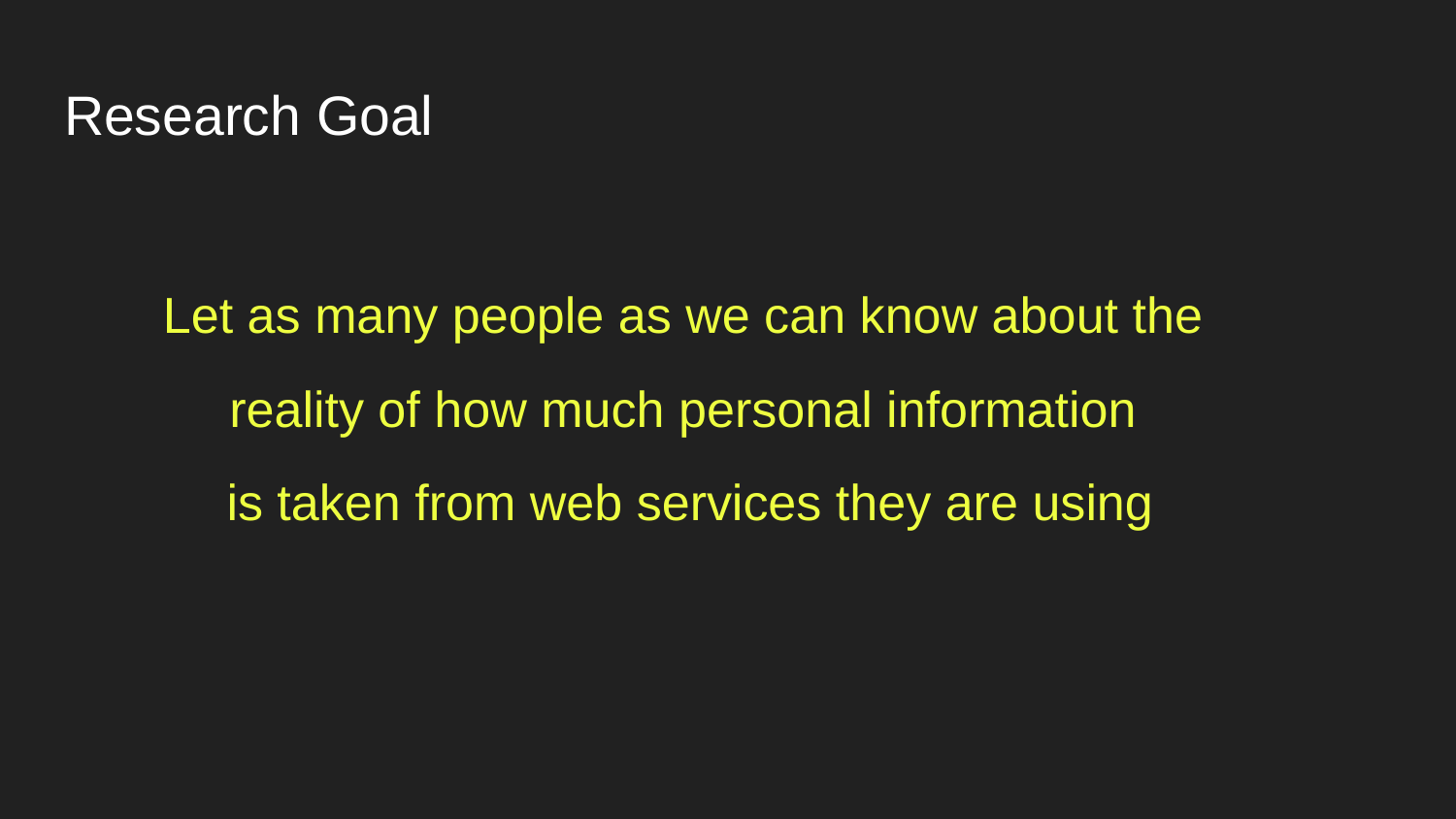

# Research Goal
Let as many people as we can know about the
reality of how much personal information
is taken from web services they are using